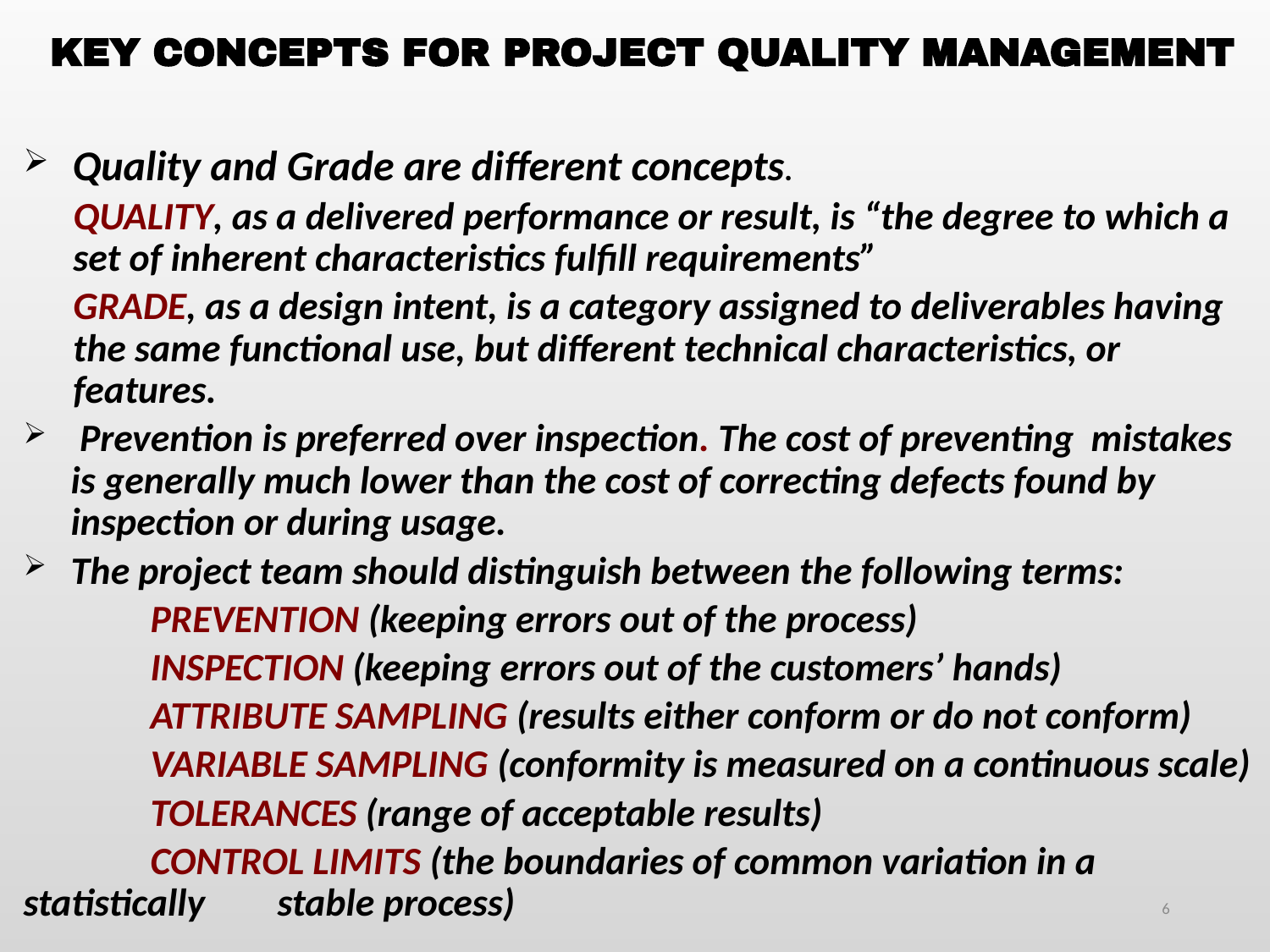

# KEY CONCEPTS FOR PROJECT QUALITY MANAGEMENT
 Quality and Grade are different concepts.
QUALITY, as a delivered performance or result, is “the degree to which a set of inherent characteristics fulfill requirements”
GRADE, as a design intent, is a category assigned to deliverables having the same functional use, but different technical characteristics, or features.
 Prevention is preferred over inspection. The cost of preventing  mistakes is generally much lower than the cost of correcting defects found by inspection or during usage.
The project team should distinguish between the following terms:
      	PREVENTION (keeping errors out of the process)
	INSPECTION (keeping errors out of the customers’ hands)
	ATTRIBUTE SAMPLING (results either conform or do not conform)
	VARIABLE SAMPLING (conformity is measured on a continuous scale)
	TOLERANCES (range of acceptable results)
	CONTROL LIMITS (the boundaries of common variation in a statistically 	stable process)

6